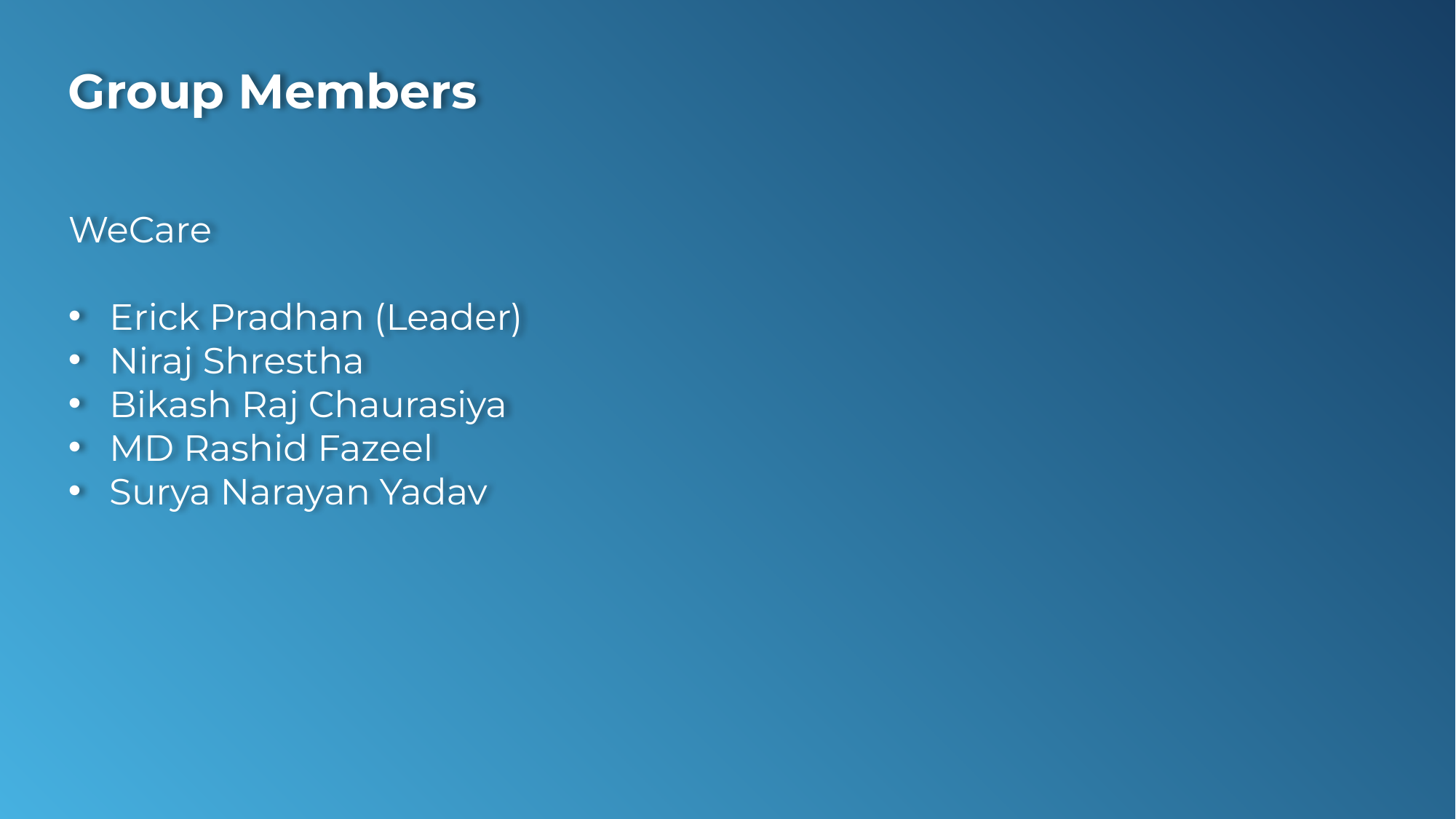

Group Members
WeCare

Erick Pradhan (Leader)
Niraj Shrestha
Bikash Raj Chaurasiya
MD Rashid Fazeel
Surya Narayan Yadav